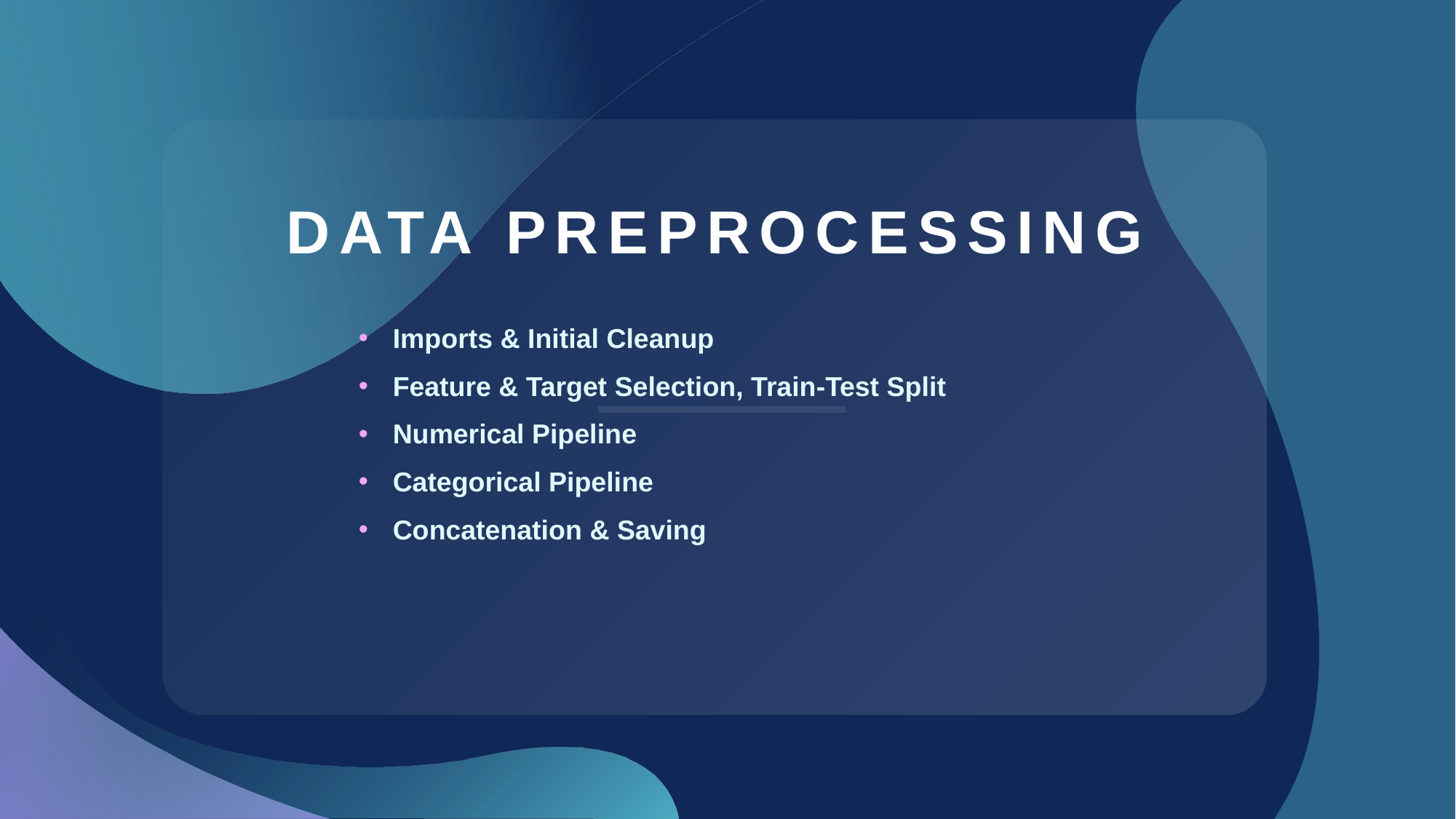

# Data Preprocessing
Imports & Initial Cleanup
Feature & Target Selection, Train-Test Split
Numerical Pipeline
Categorical Pipeline
Concatenation & Saving